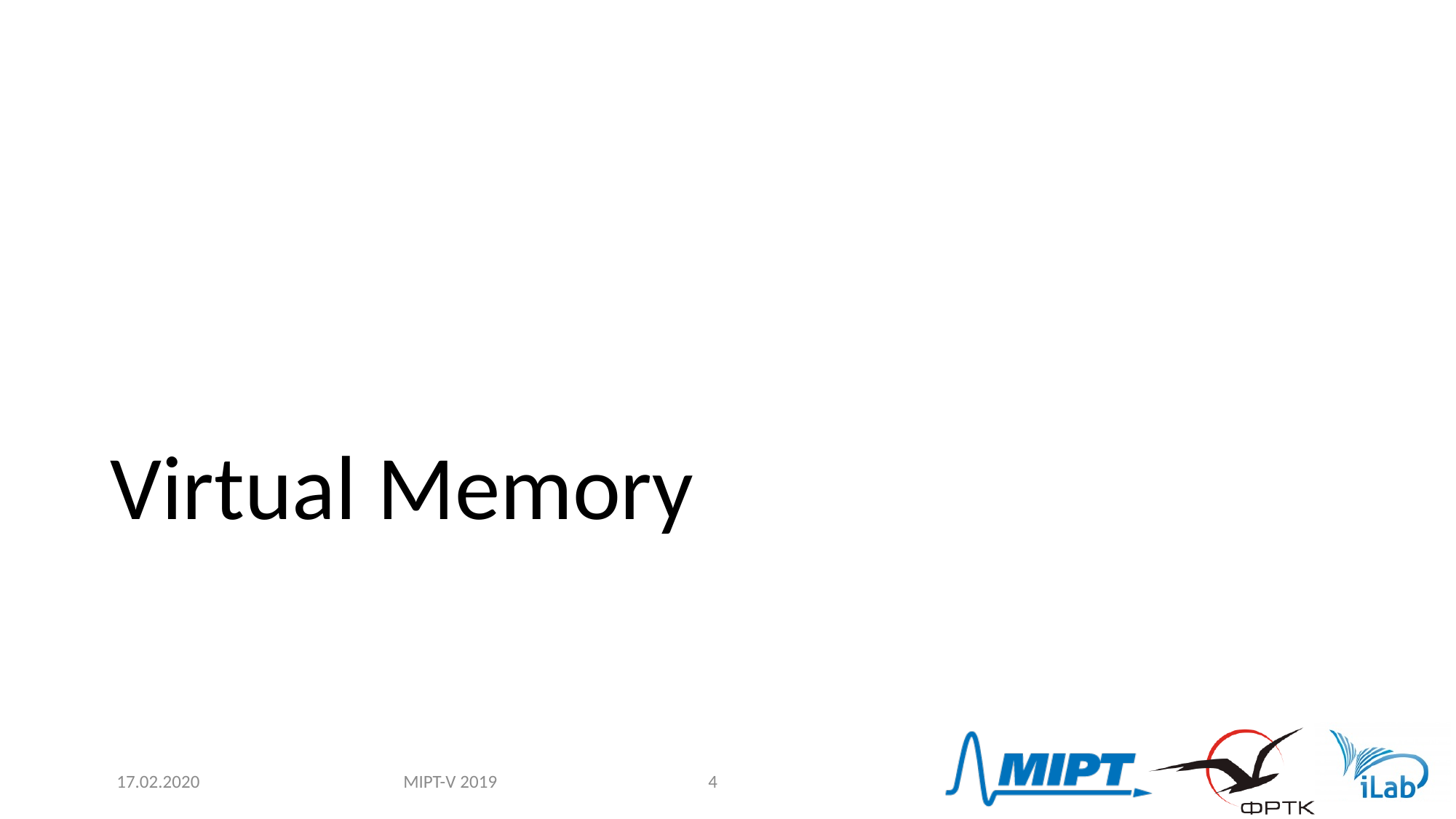

# Virtual Memory

MIPT-V 2019
17.02.2020
4